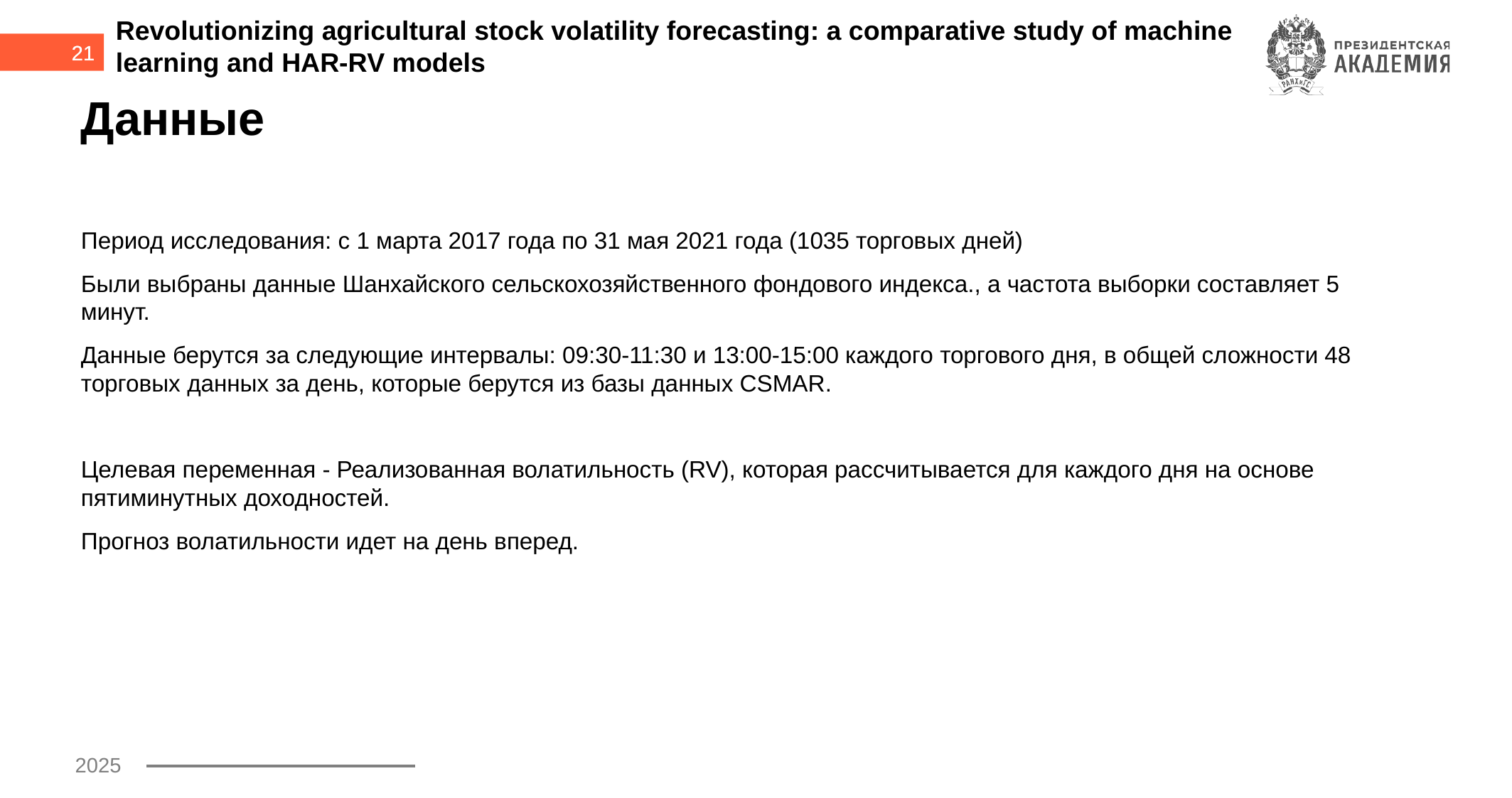

Revolutionizing agricultural stock volatility forecasting: a comparative study of machine learning and HAR-RV models
21
# Данные
Период исследования: с 1 марта 2017 года по 31 мая 2021 года (1035 торговых дней)
Были выбраны данные Шанхайского сельскохозяйственного фондового индекса., а частота выборки составляет 5 минут.
Данные берутся за следующие интервалы: 09:30-11:30 и 13:00-15:00 каждого торгового дня, в общей сложности 48 торговых данных за день, которые берутся из базы данных CSMAR.

Целевая переменная - Реализованная волатильность (RV), которая рассчитывается для каждого дня на основе пятиминутных доходностей.
Прогноз волатильности идет на день вперед.